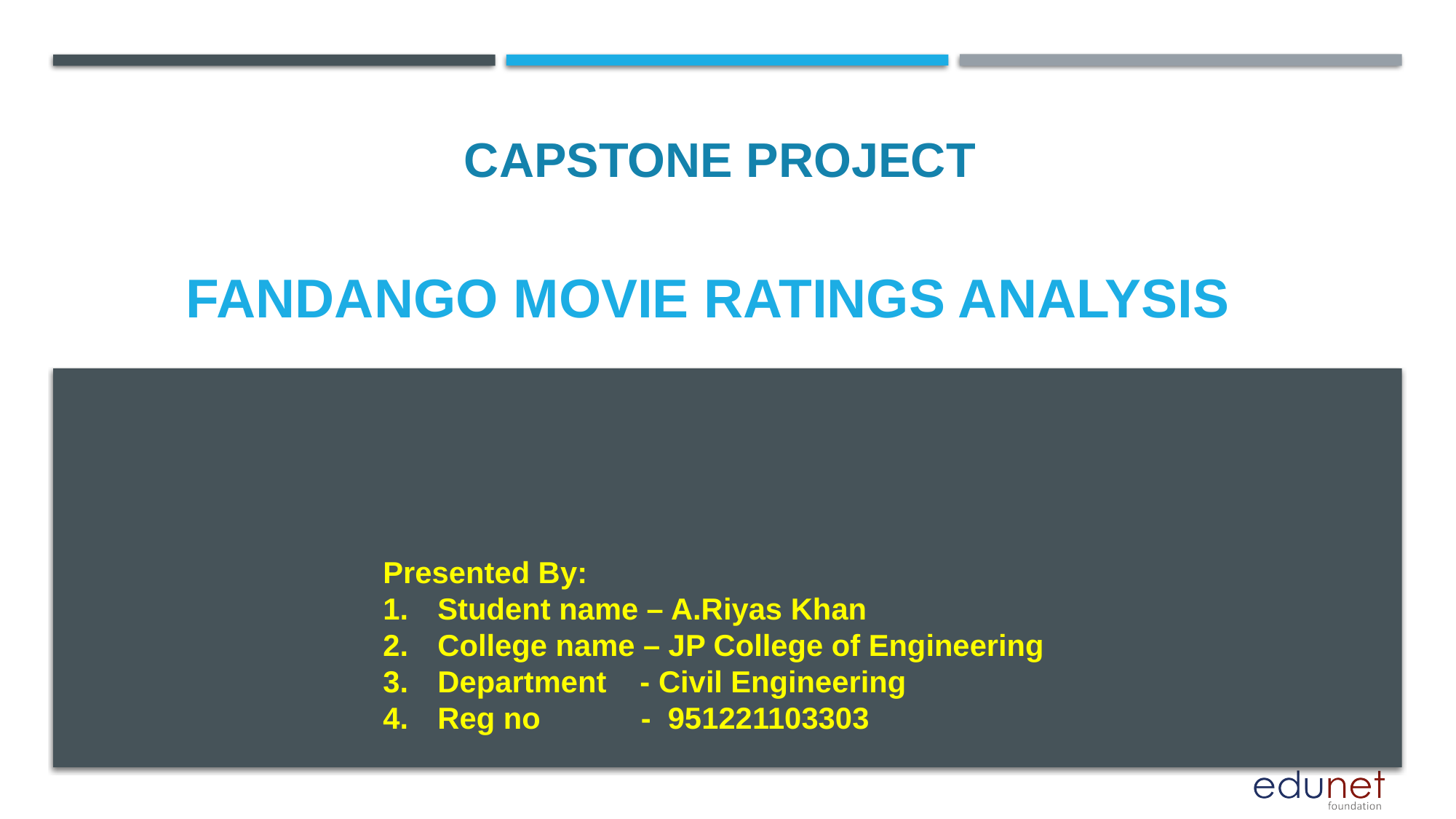

CAPSTONE PROJECT
# Fandango movie ratings analysis
Presented By:
Student name – A.Riyas Khan
College name – JP College of Engineering
Department    - Civil Engineering
Reg no            -  951221103303